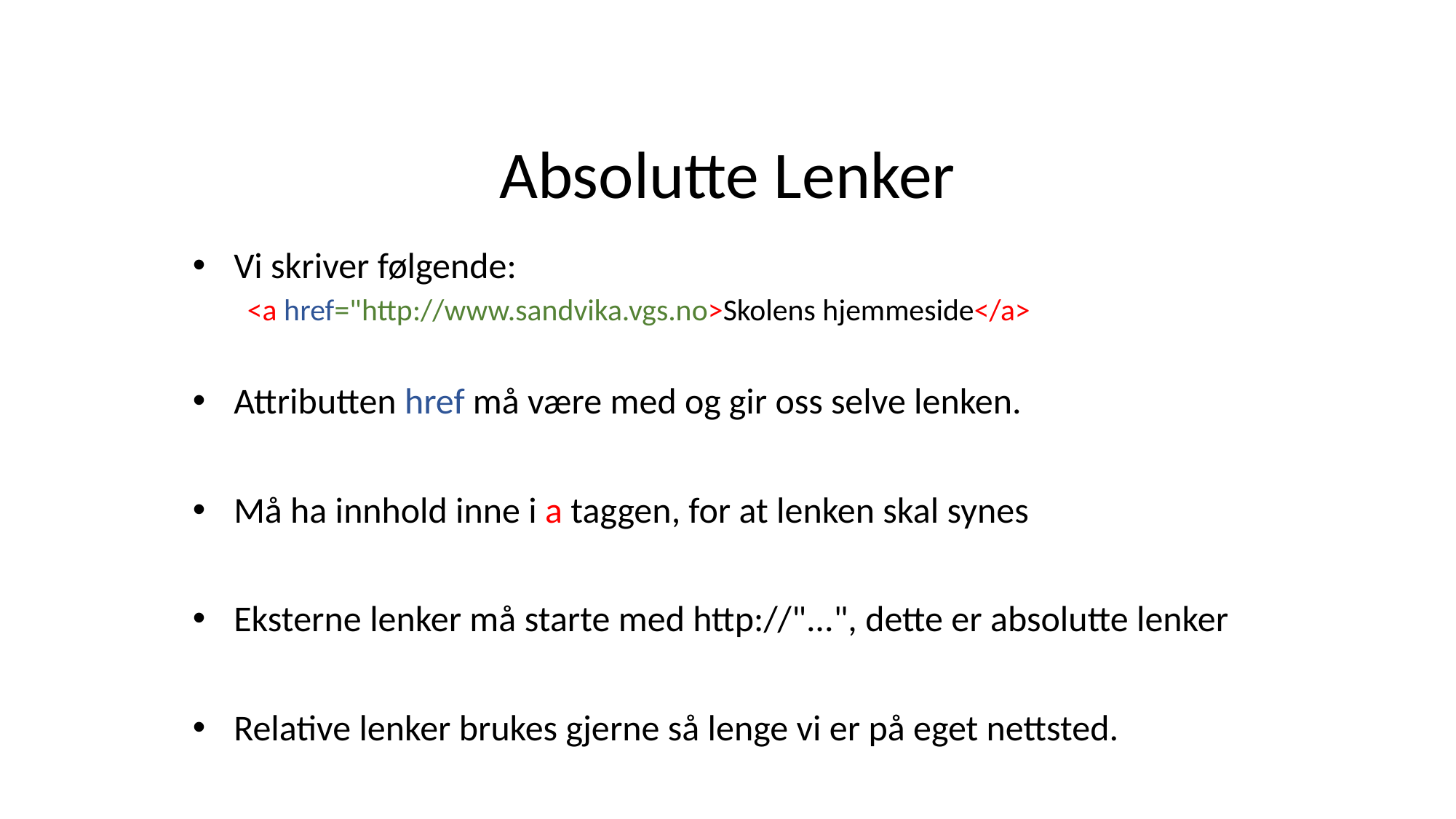

# Absolutte Lenker
Vi skriver følgende:
<a href="http://www.sandvika.vgs.no>Skolens hjemmeside</a>

Attributten href må være med og gir oss selve lenken.

Må ha innhold inne i a taggen, for at lenken skal synes

Eksterne lenker må starte med http://"...", dette er absolutte lenker

Relative lenker brukes gjerne så lenge vi er på eget nettsted.